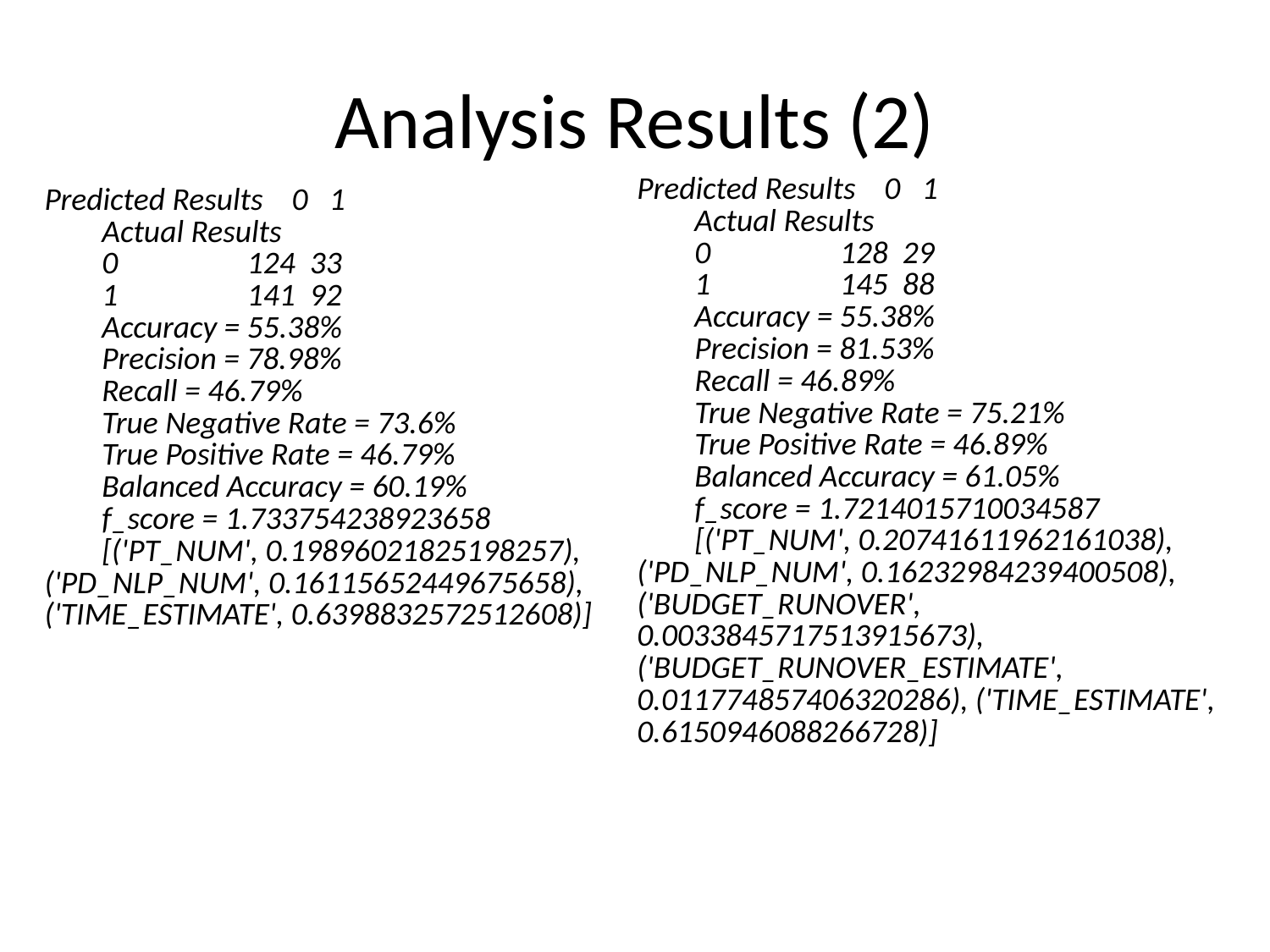

# Analysis Results (2)
| Predicted Results 0 1 Actual Results 0 128 29 1 145 88 Accuracy = 55.38% Precision = 81.53% Recall = 46.89% True Negative Rate = 75.21% True Positive Rate = 46.89% Balanced Accuracy = 61.05% f\_score = 1.7214015710034587 [('PT\_NUM', 0.20741611962161038), ('PD\_NLP\_NUM', 0.16232984239400508), ('BUDGET\_RUNOVER', 0.0033845717513915673), ('BUDGET\_RUNOVER\_ESTIMATE', 0.011774857406320286), ('TIME\_ESTIMATE', 0.6150946088266728)] |
| --- |
| Predicted Results 0 1 Actual Results 0 124 33 1 141 92 Accuracy = 55.38% Precision = 78.98% Recall = 46.79% True Negative Rate = 73.6% True Positive Rate = 46.79% Balanced Accuracy = 60.19% f\_score = 1.733754238923658 [('PT\_NUM', 0.19896021825198257), ('PD\_NLP\_NUM', 0.16115652449675658), ('TIME\_ESTIMATE', 0.6398832572512608)] |
| --- |
|  |
| --- |